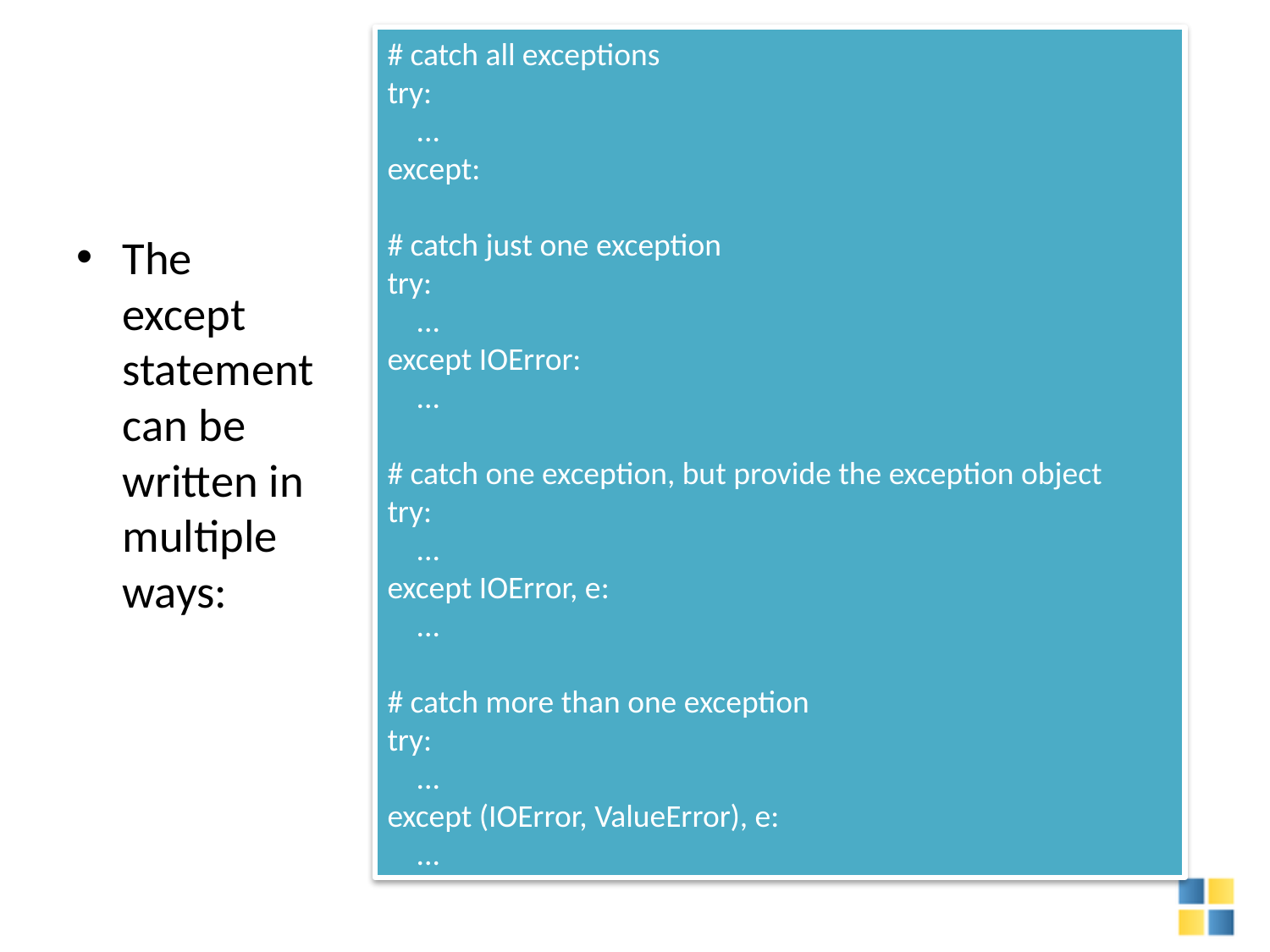

# catch all exceptions
try:
    ...
except:

# catch just one exception
try:
    ...
except IOError:
    ...

# catch one exception, but provide the exception object
try:
    ...
except IOError, e:
    ...

# catch more than one exception
try:
    ...
except (IOError, ValueError), e:
    ...
# Except
The except statement can be written in multiple ways: